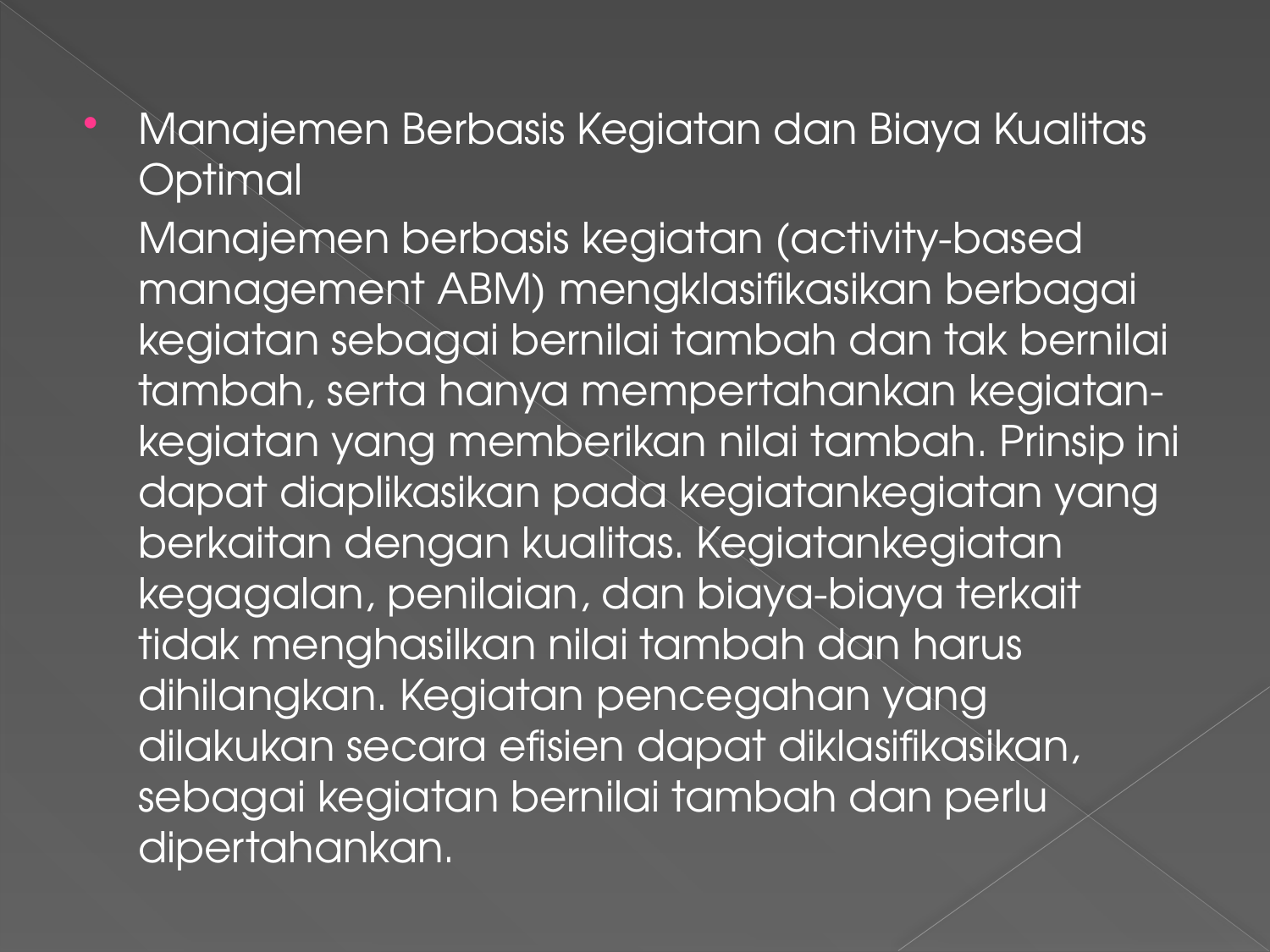

Manajemen Berbasis Kegiatan dan Biaya Kualitas Optimal
	Manajemen berbasis kegiatan (activity-based management ABM) mengklasifikasikan berbagai kegiatan sebagai bernilai tambah dan tak bernilai tambah, serta hanya mempertahankan kegiatan- kegiatan yang memberikan nilai tambah. Prinsip ini dapat diaplikasikan pada kegiatankegiatan yang berkaitan dengan kualitas. Kegiatankegiatan kegagalan, penilaian, dan biaya-biaya terkait tidak menghasilkan nilai tambah dan harus dihilangkan. Kegiatan pencegahan yang dilakukan secara efisien dapat diklasifikasikan, sebagai kegiatan bernilai tambah dan perlu dipertahankan.